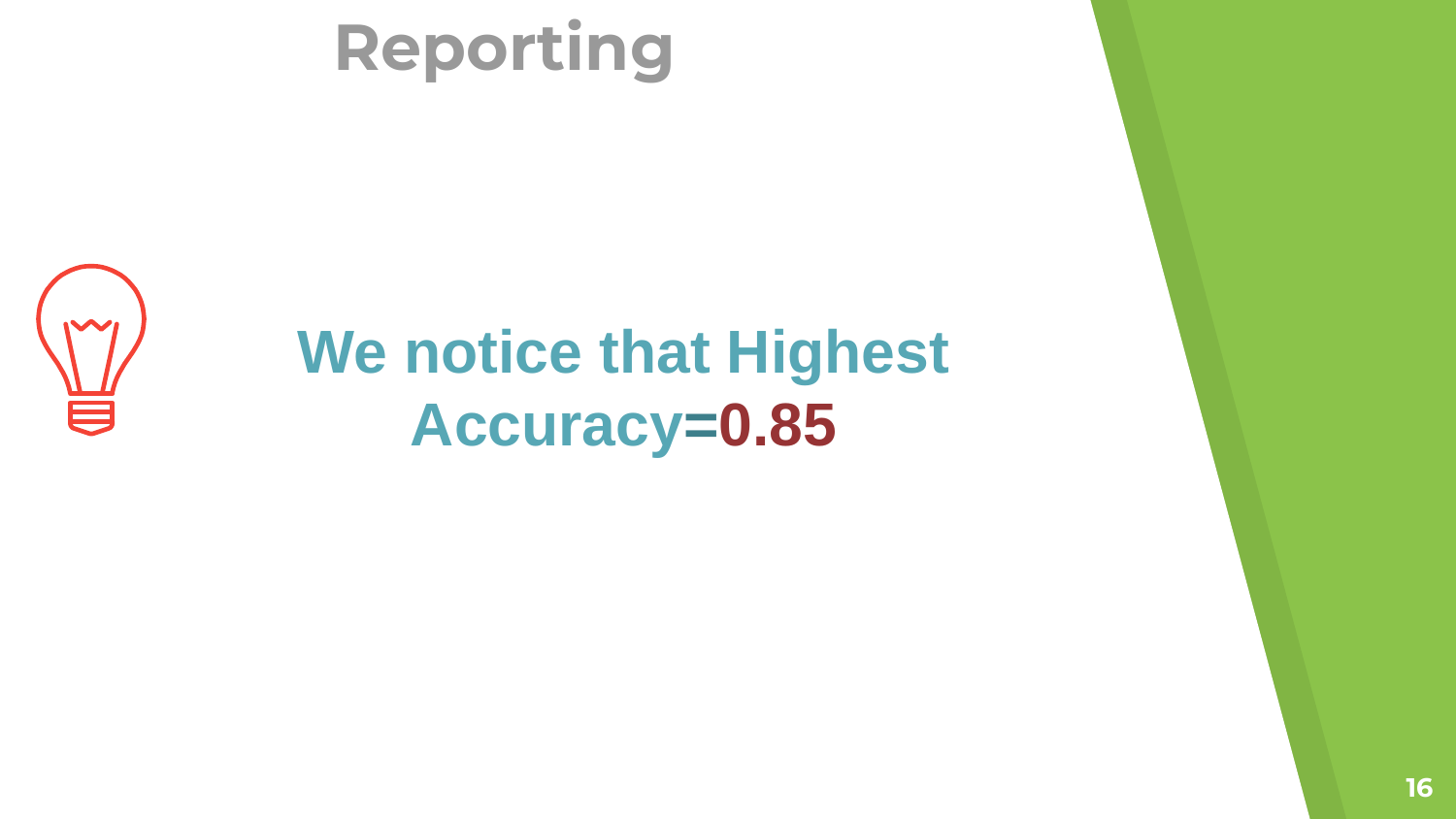

Reporting

We notice that Highest Accuracy=0.85
16